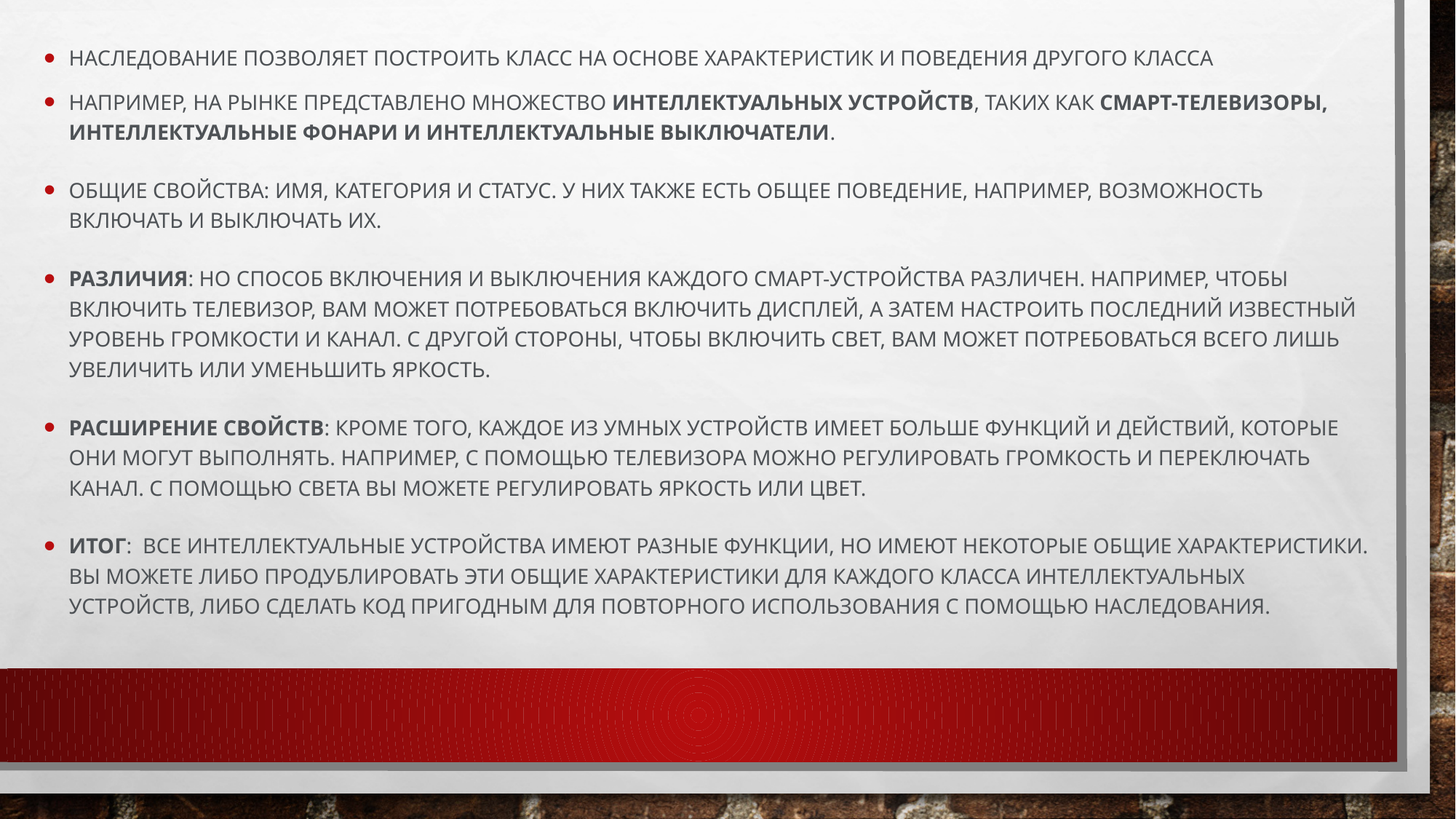

Наследование позволяет построить класс на основе характеристик и поведения другого класса
Например, на рынке представлено множество интеллектуальных устройств, таких как смарт-телевизоры, интеллектуальные фонари и интеллектуальные выключатели.
Общие свойства: имя, категория и статус. У них также есть общее поведение, например, возможность включать и выключать их.
Различия: но способ включения и выключения каждого смарт-устройства различен. Например, чтобы включить телевизор, вам может потребоваться включить дисплей, а затем настроить последний известный уровень громкости и канал. С другой стороны, чтобы включить свет, вам может потребоваться всего лишь увеличить или уменьшить яркость.
Расширение свойств: Кроме того, каждое из умных устройств имеет больше функций и действий, которые они могут выполнять. Например, с помощью телевизора можно регулировать громкость и переключать канал. С помощью света вы можете регулировать яркость или цвет.
ИТОГ:  все интеллектуальные устройства имеют разные функции, но имеют некоторые общие характеристики. Вы можете либо продублировать эти общие характеристики для каждого класса интеллектуальных устройств, либо сделать код пригодным для повторного использования с помощью наследования.